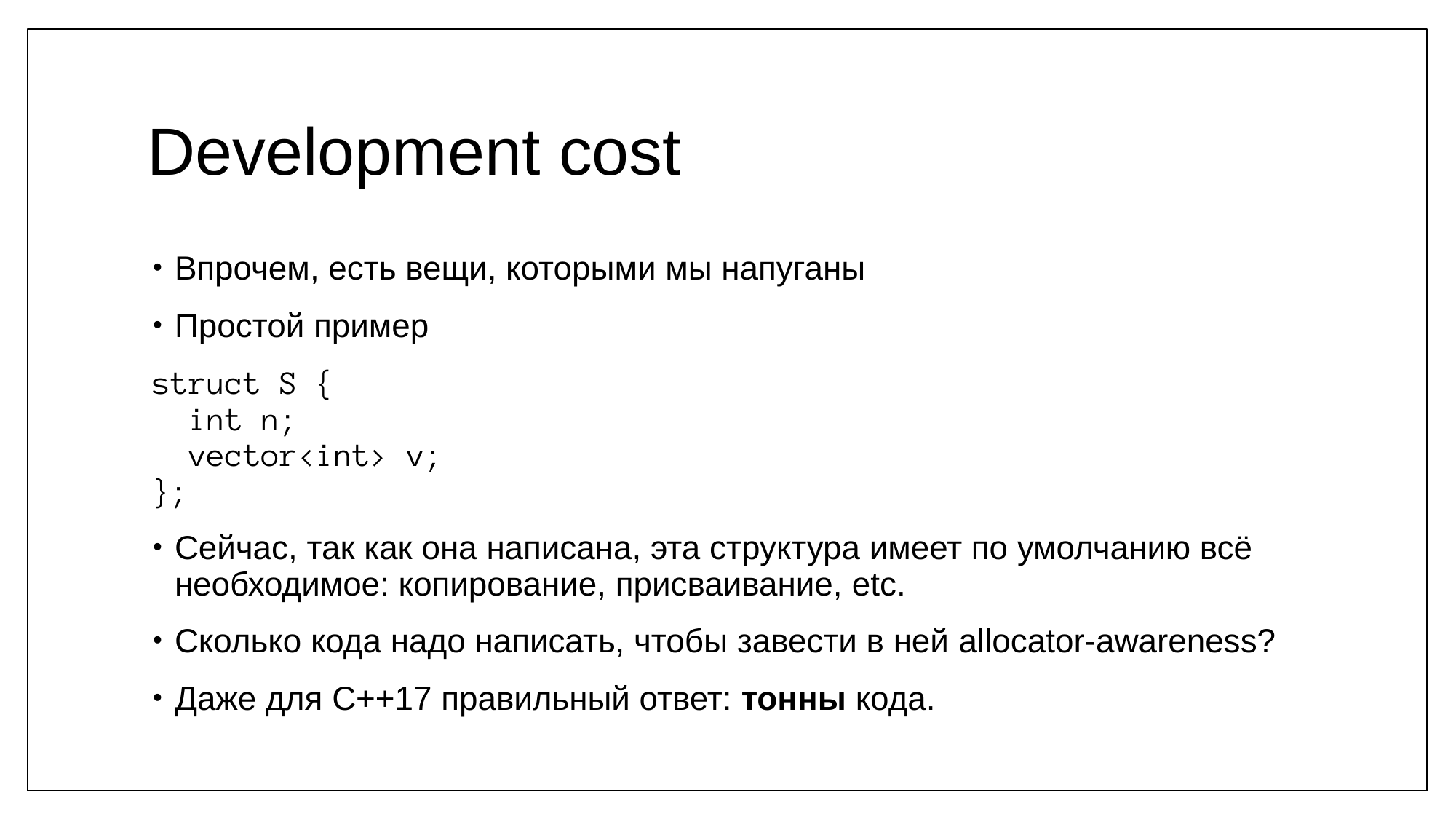

# Development cost
Впрочем, есть вещи, которыми мы напуганы
Простой пример
struct S {
  int n;
  vector<int> v;
};
Сейчас, так как она написана, эта структура имеет по умолчанию всё необходимое: копирование, присваивание, etc.
Сколько кода надо написать, чтобы завести в ней allocator-awareness?
Даже для C++17 правильный ответ: тонны кода.